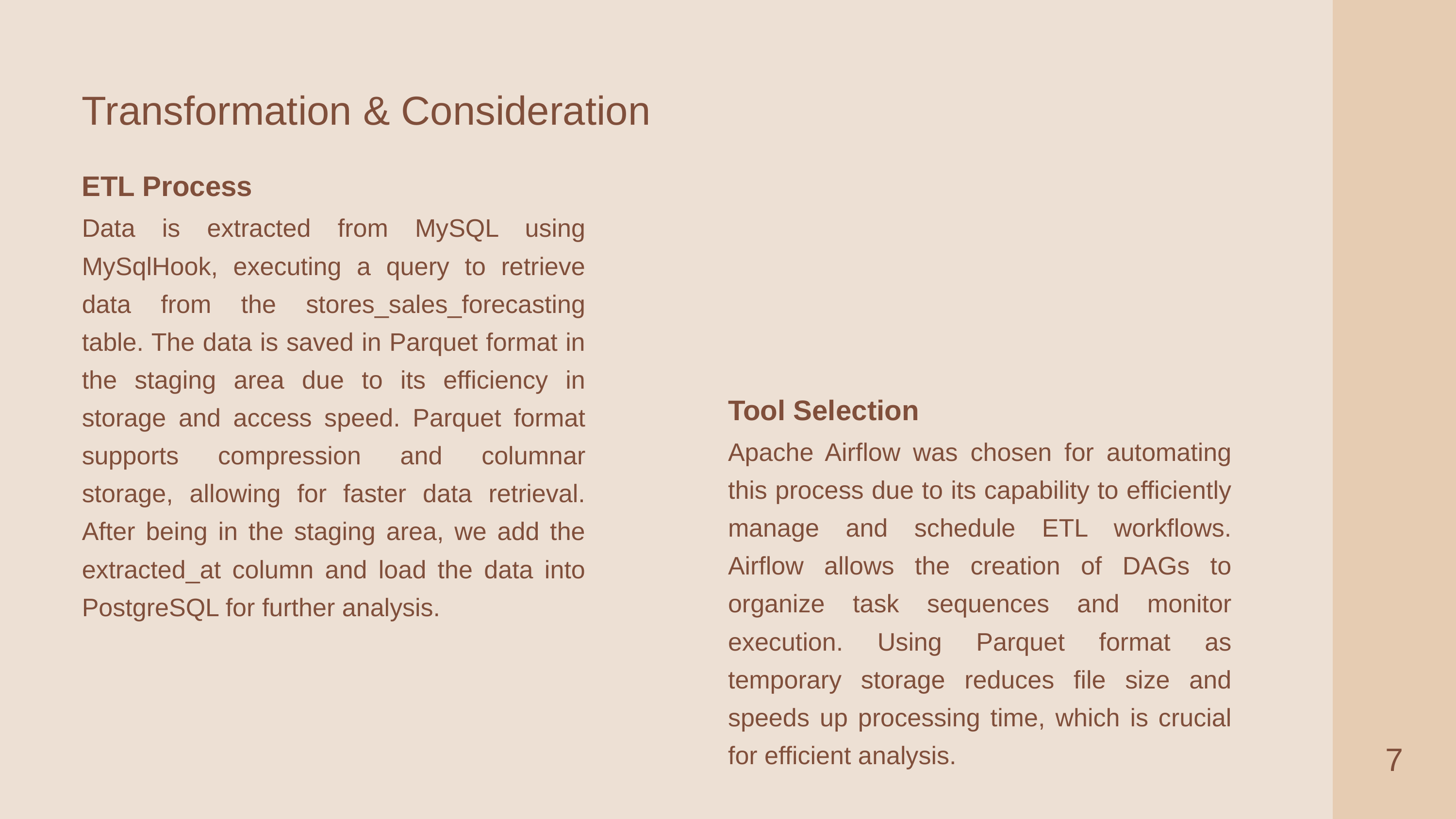

Transformation & Consideration
ETL Process
Data is extracted from MySQL using MySqlHook, executing a query to retrieve data from the stores_sales_forecasting table. The data is saved in Parquet format in the staging area due to its efficiency in storage and access speed. Parquet format supports compression and columnar storage, allowing for faster data retrieval. After being in the staging area, we add the extracted_at column and load the data into PostgreSQL for further analysis.
Tool Selection
Apache Airflow was chosen for automating this process due to its capability to efficiently manage and schedule ETL workflows. Airflow allows the creation of DAGs to organize task sequences and monitor execution. Using Parquet format as temporary storage reduces file size and speeds up processing time, which is crucial for efficient analysis.
7